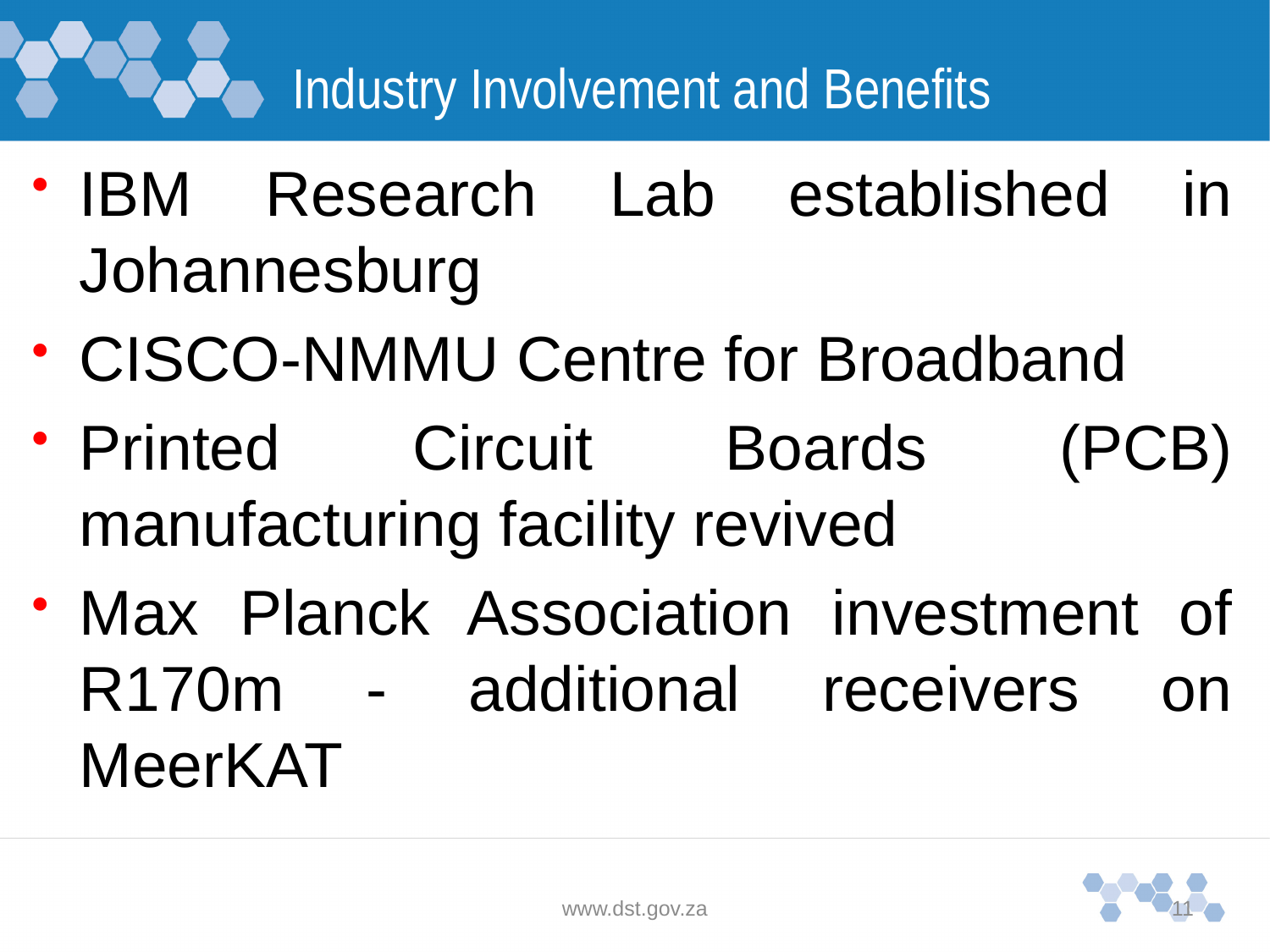

Industry Involvement and Benefits
IBM Research Lab established in Johannesburg
CISCO-NMMU Centre for Broadband
Printed Circuit Boards (PCB) manufacturing facility revived
Max Planck Association investment of R170m - additional receivers on MeerKAT
www.dst.gov.za
11